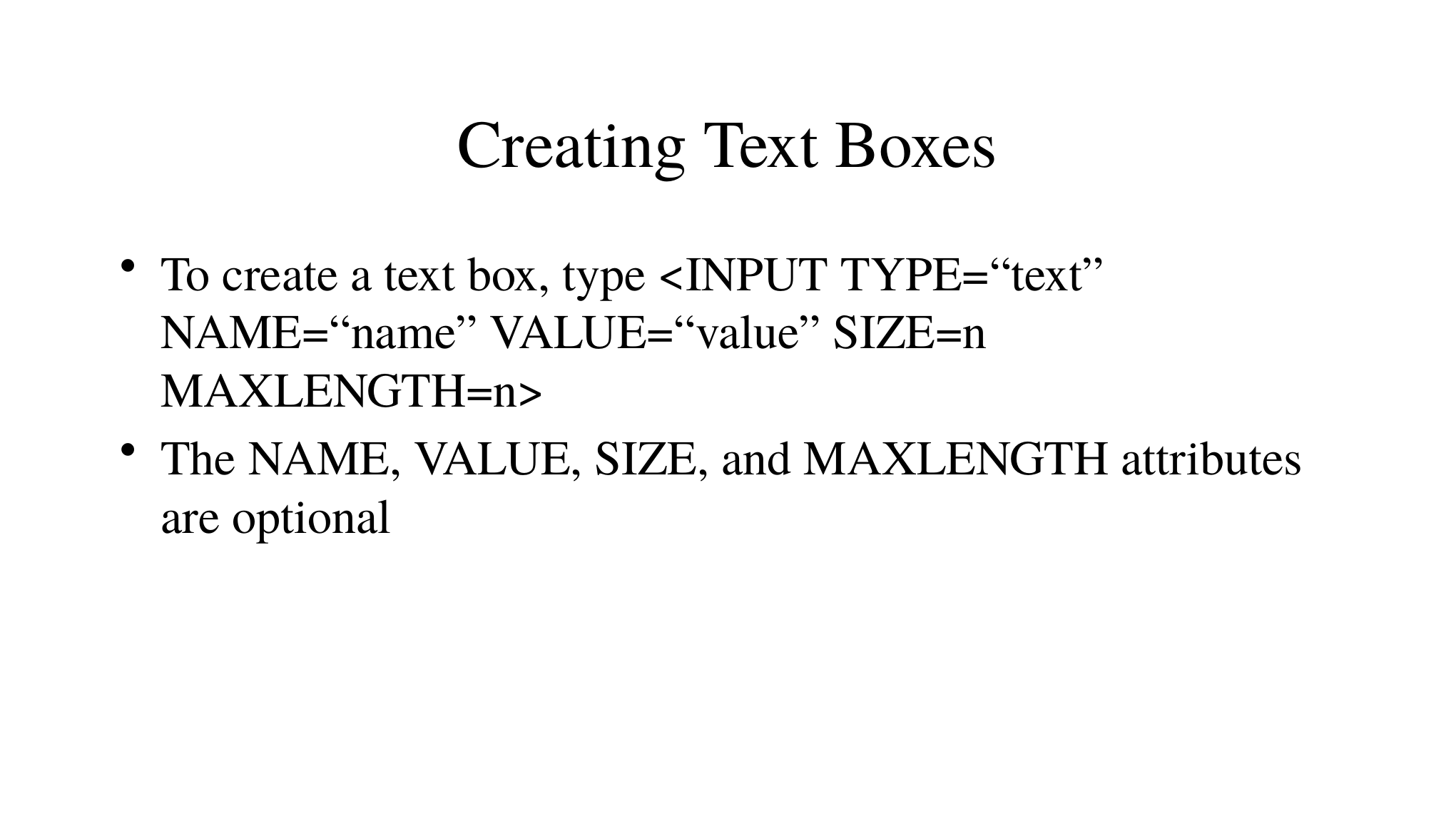

# Creating Text Boxes
To create a text box, type <INPUT TYPE=“text” NAME=“name” VALUE=“value” SIZE=n MAXLENGTH=n>
The NAME, VALUE, SIZE, and MAXLENGTH attributes are optional